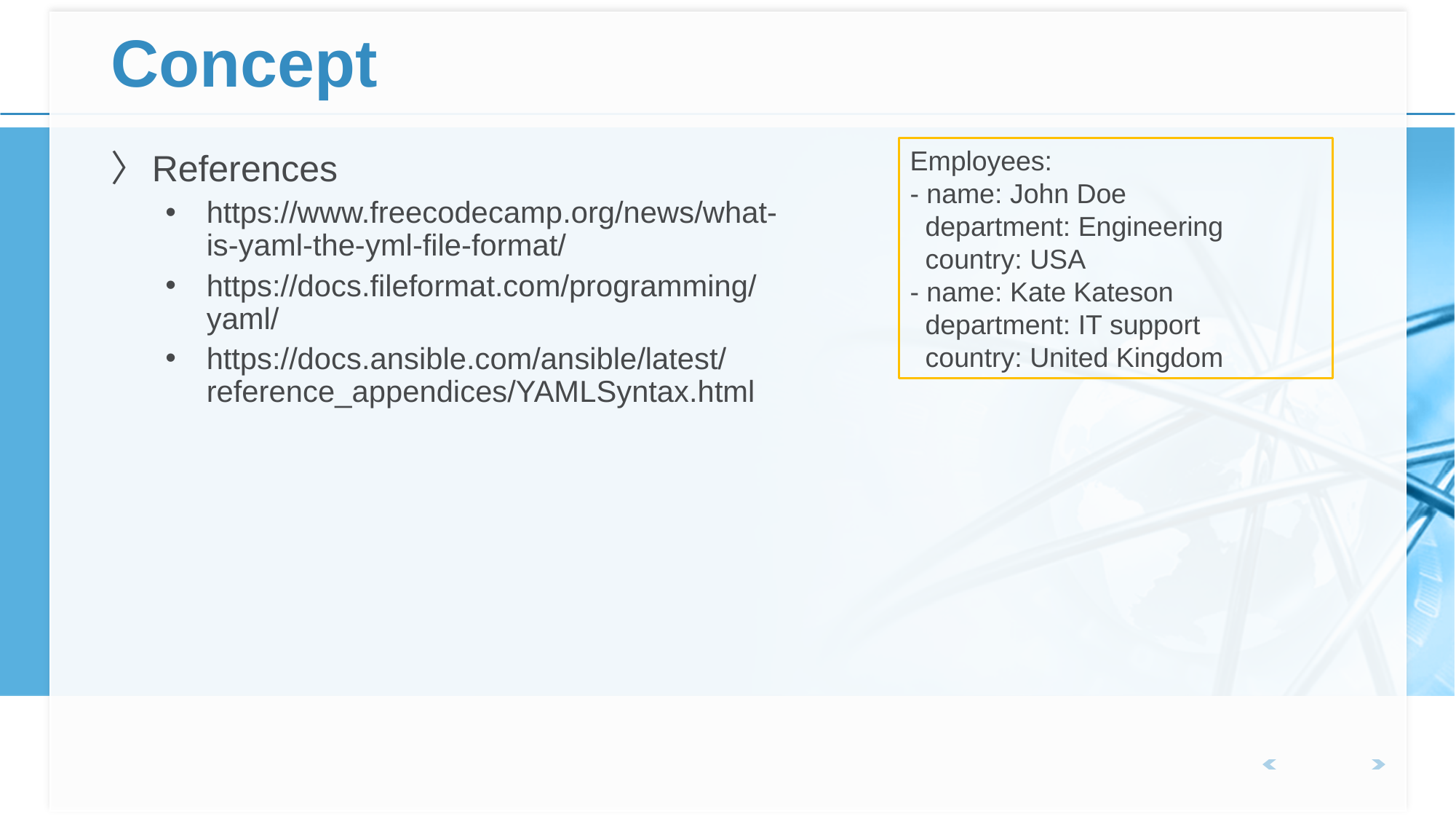

# Concept
Employees:
- name: John Doe
  department: Engineering
  country: USA
- name: Kate Kateson
  department: IT support
  country: United Kingdom
References
https://www.freecodecamp.org/news/what-is-yaml-the-yml-file-format/
https://docs.fileformat.com/programming/yaml/
https://docs.ansible.com/ansible/latest/reference_appendices/YAMLSyntax.html